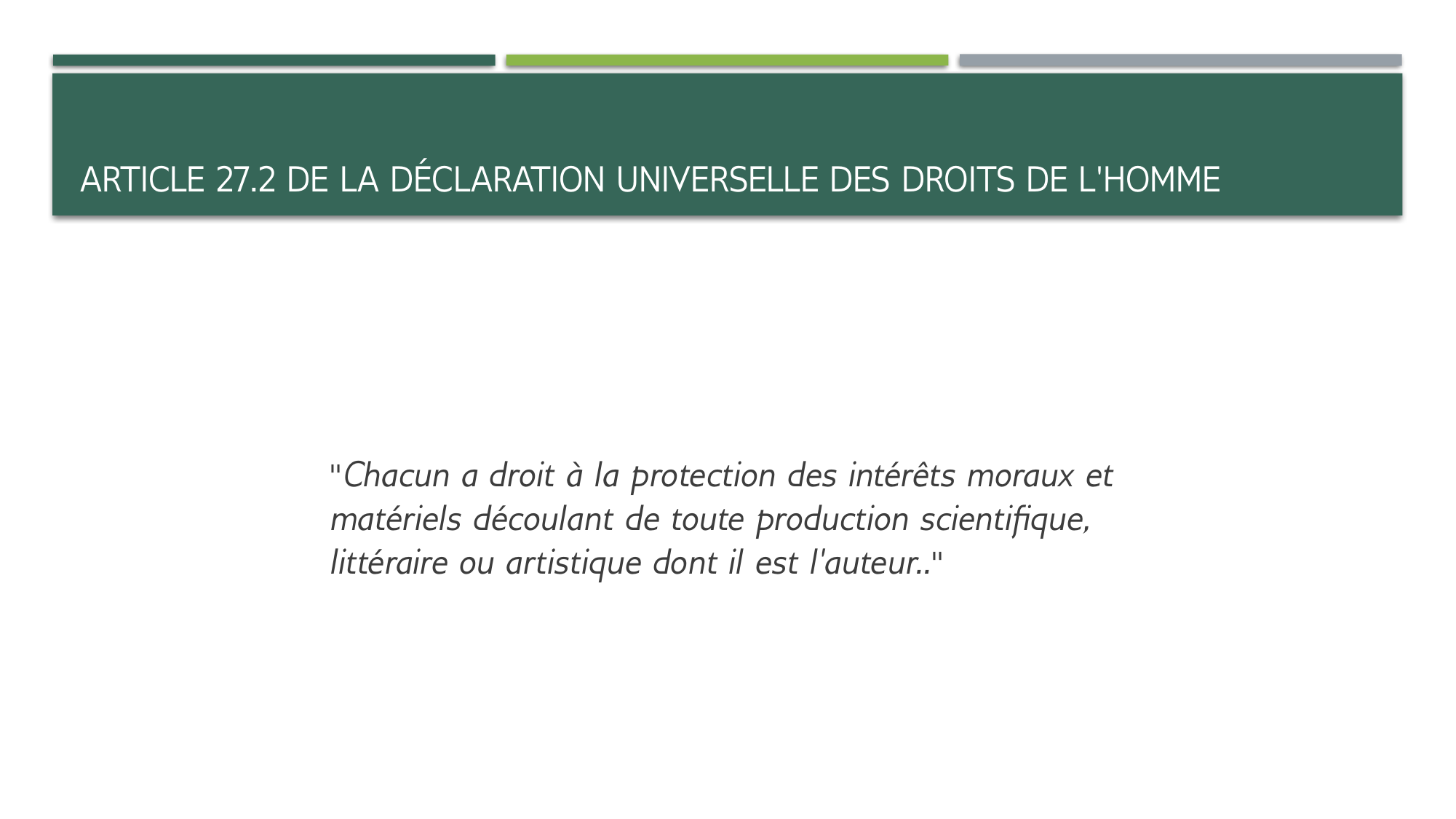

# Article 27.2 de la Déclaration Universelle des Droits de l'Homme
"Chacun a droit à la protection des intérêts moraux et matériels découlant de toute production scientifique, littéraire ou artistique dont il est l'auteur.."